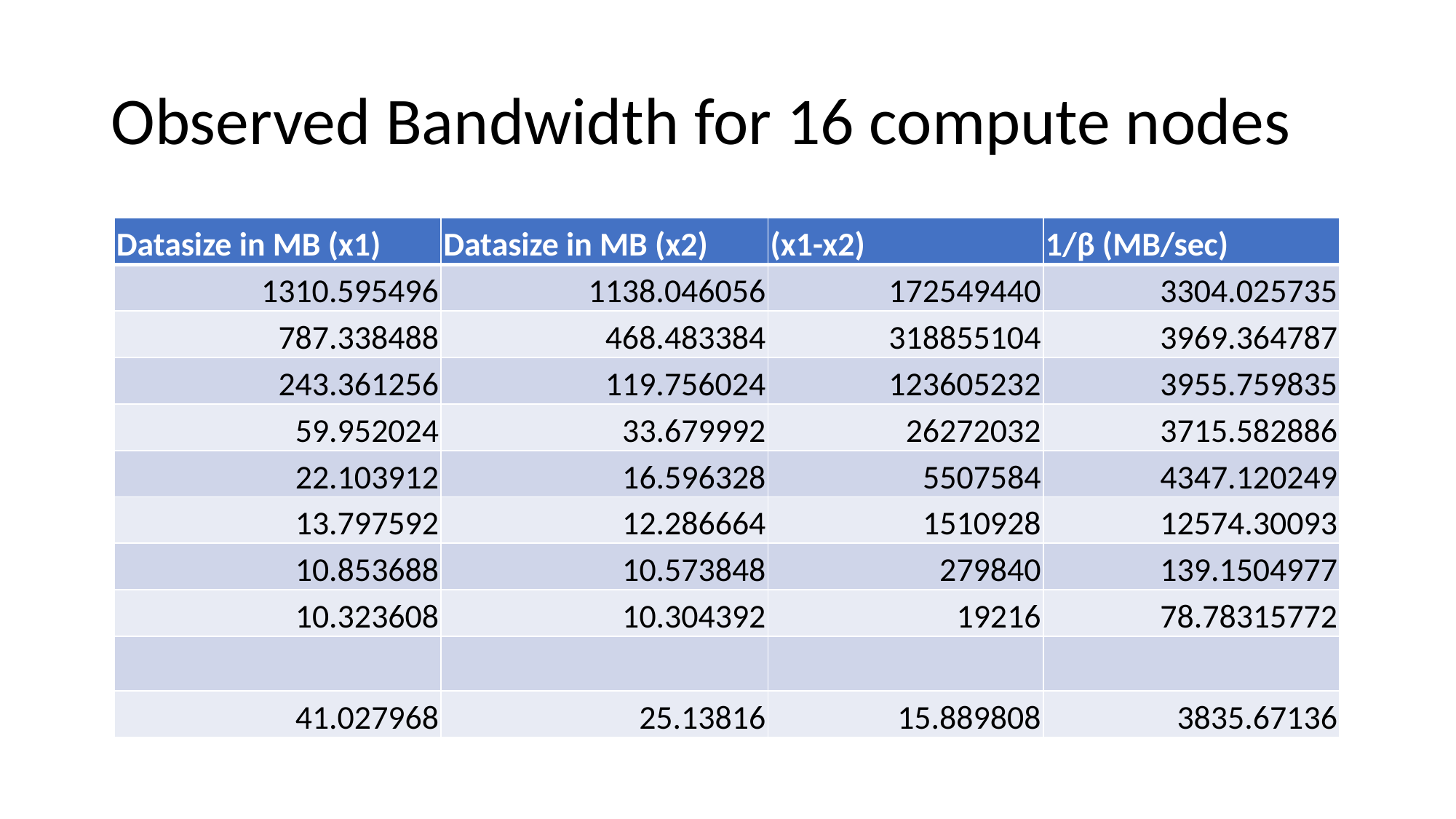

# Observed Bandwidth for 16 compute nodes
| Datasize in MB (x1) | Datasize in MB (x2) | (x1-x2) | 1/β (MB/sec) |
| --- | --- | --- | --- |
| 1310.595496 | 1138.046056 | 172549440 | 3304.025735 |
| 787.338488 | 468.483384 | 318855104 | 3969.364787 |
| 243.361256 | 119.756024 | 123605232 | 3955.759835 |
| 59.952024 | 33.679992 | 26272032 | 3715.582886 |
| 22.103912 | 16.596328 | 5507584 | 4347.120249 |
| 13.797592 | 12.286664 | 1510928 | 12574.30093 |
| 10.853688 | 10.573848 | 279840 | 139.1504977 |
| 10.323608 | 10.304392 | 19216 | 78.78315772 |
|  |  |  |  |
| 41.027968 | 25.13816 | 15.889808 | 3835.67136 |